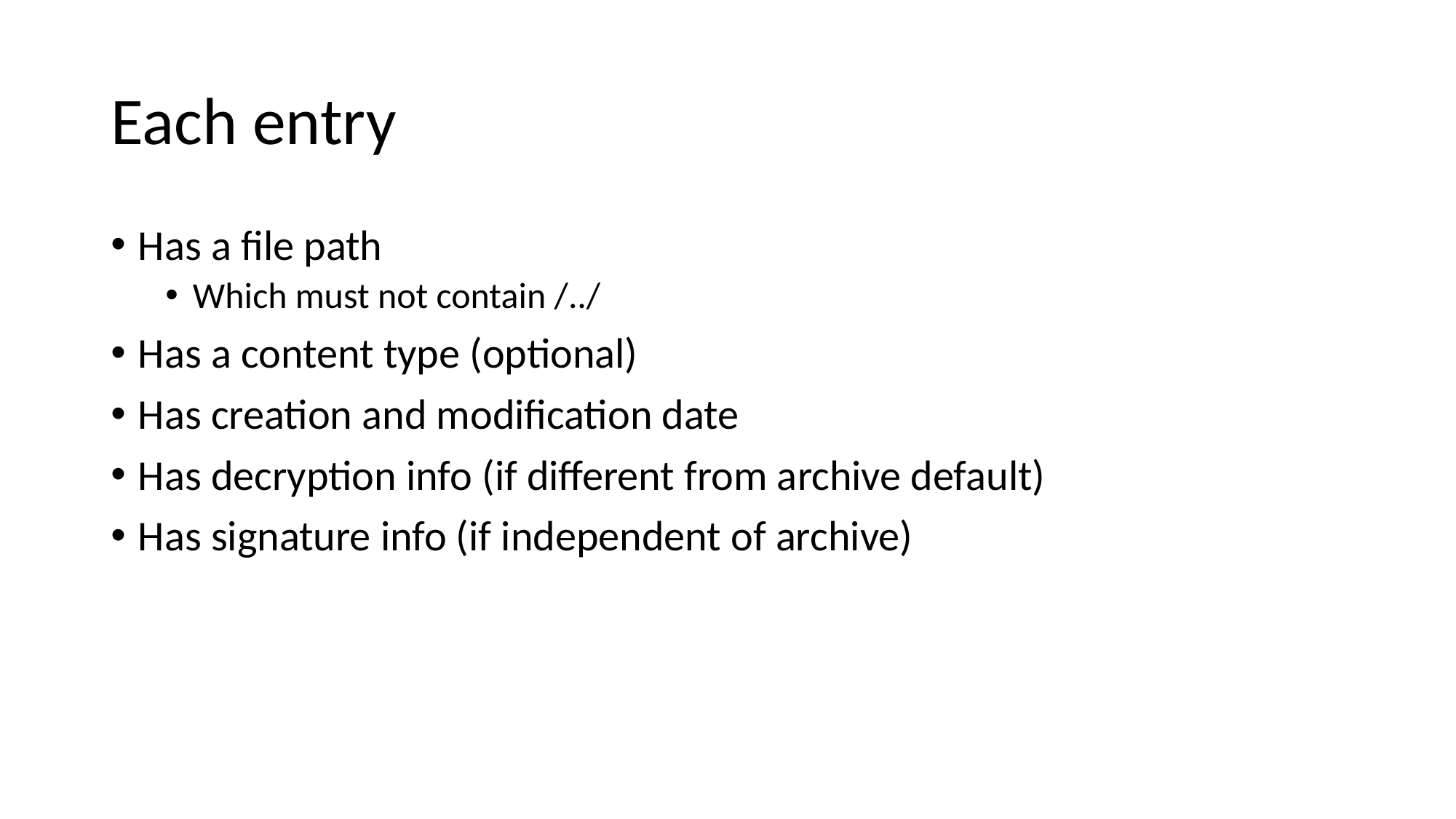

# Each entry
Has a file path
Which must not contain /../
Has a content type (optional)
Has creation and modification date
Has decryption info (if different from archive default)
Has signature info (if independent of archive)